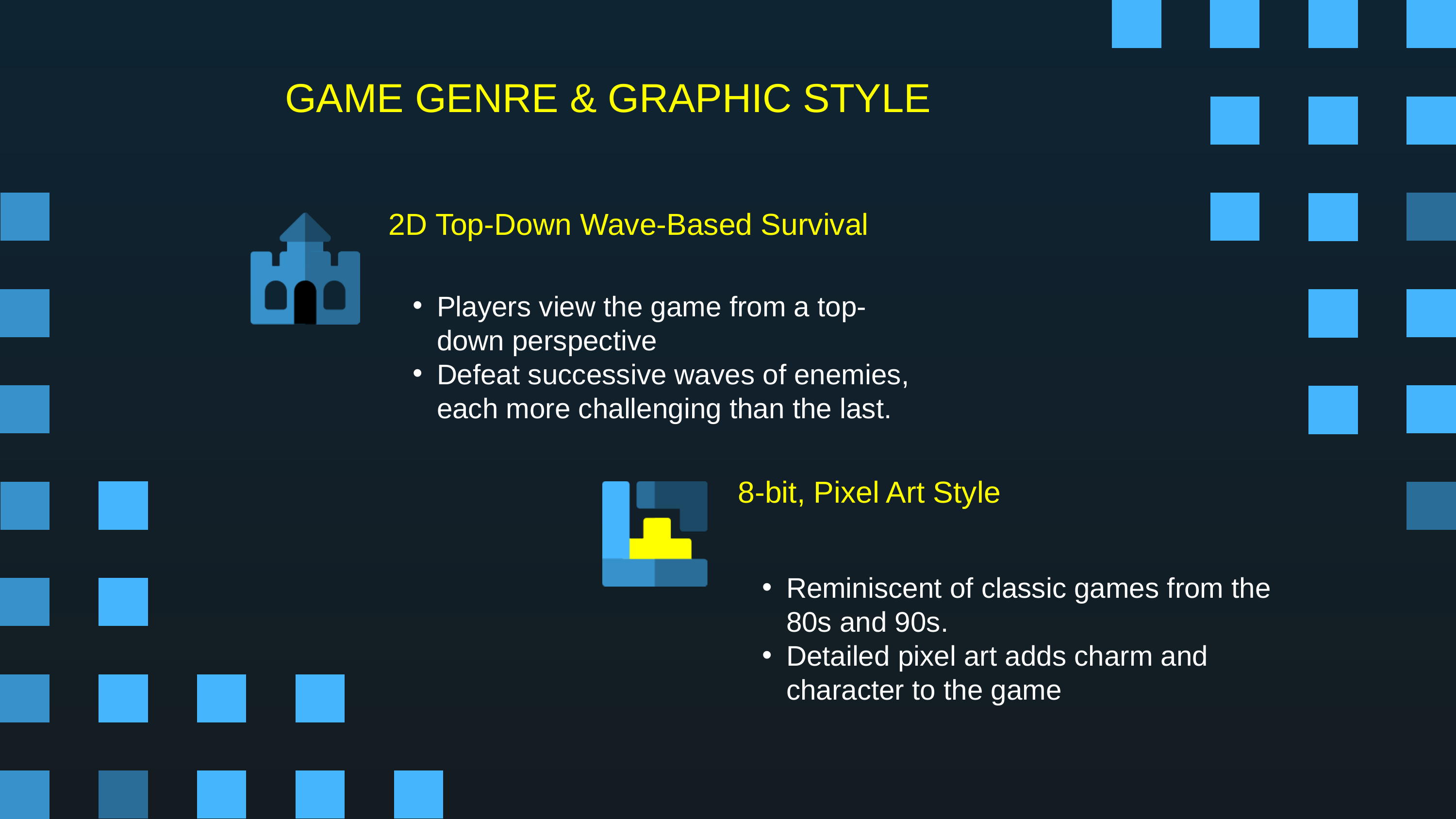

GAME GENRE & GRAPHIC STYLE

2D Top-Down Wave-Based Survival

Players view the game from a top-down perspective
Defeat successive waves of enemies, each more challenging than the last.

8-bit, Pixel Art Style

Reminiscent of classic games from the 80s and 90s.
Detailed pixel art adds charm and character to the game